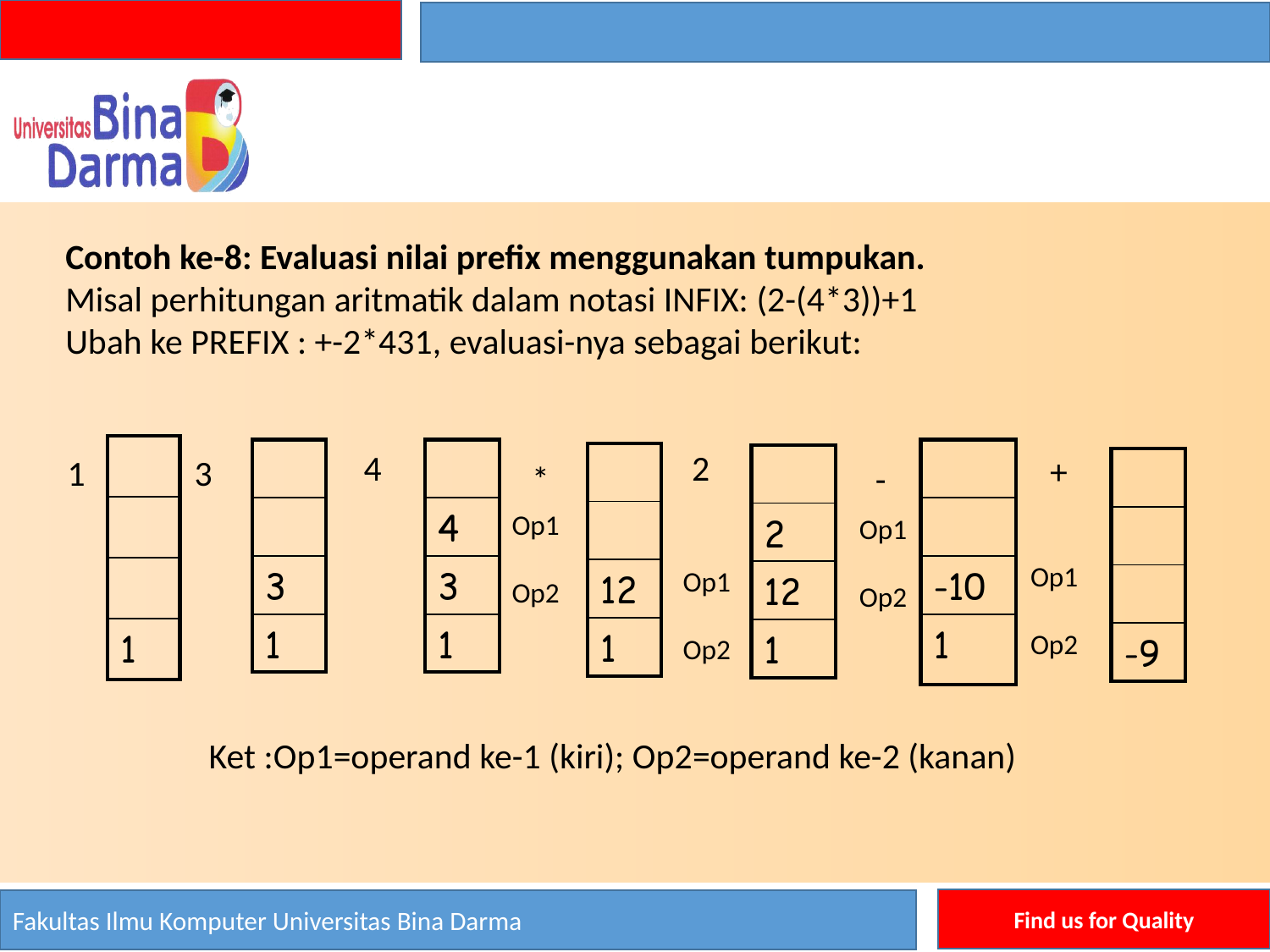

Contoh ke-8: Evaluasi nilai prefix menggunakan tumpukan.
Misal perhitungan aritmatik dalam notasi INFIX: (2-(4*3))+1
Ubah ke PREFIX : +-2*431, evaluasi-nya sebagai berikut:
|  |
| --- |
|  |
|  |
| 1 |
|  |
| --- |
|  |
| 3 |
| 1 |
4
|  |
| --- |
| 4 |
| 3 |
| 1 |
2
|  |
| --- |
|  |
| -10 |
| 1 |
|  |
| --- |
|  |
| 12 |
| 1 |
+
1
3
|  |
| --- |
| 2 |
| 12 |
| 1 |
|  |
| --- |
|  |
|  |
| -9 |
*
-
Op1

Op2
Op1

Op2
Op1

Op2
Op1

Op2
Ket :Op1=operand ke-1 (kiri); Op2=operand ke-2 (kanan)